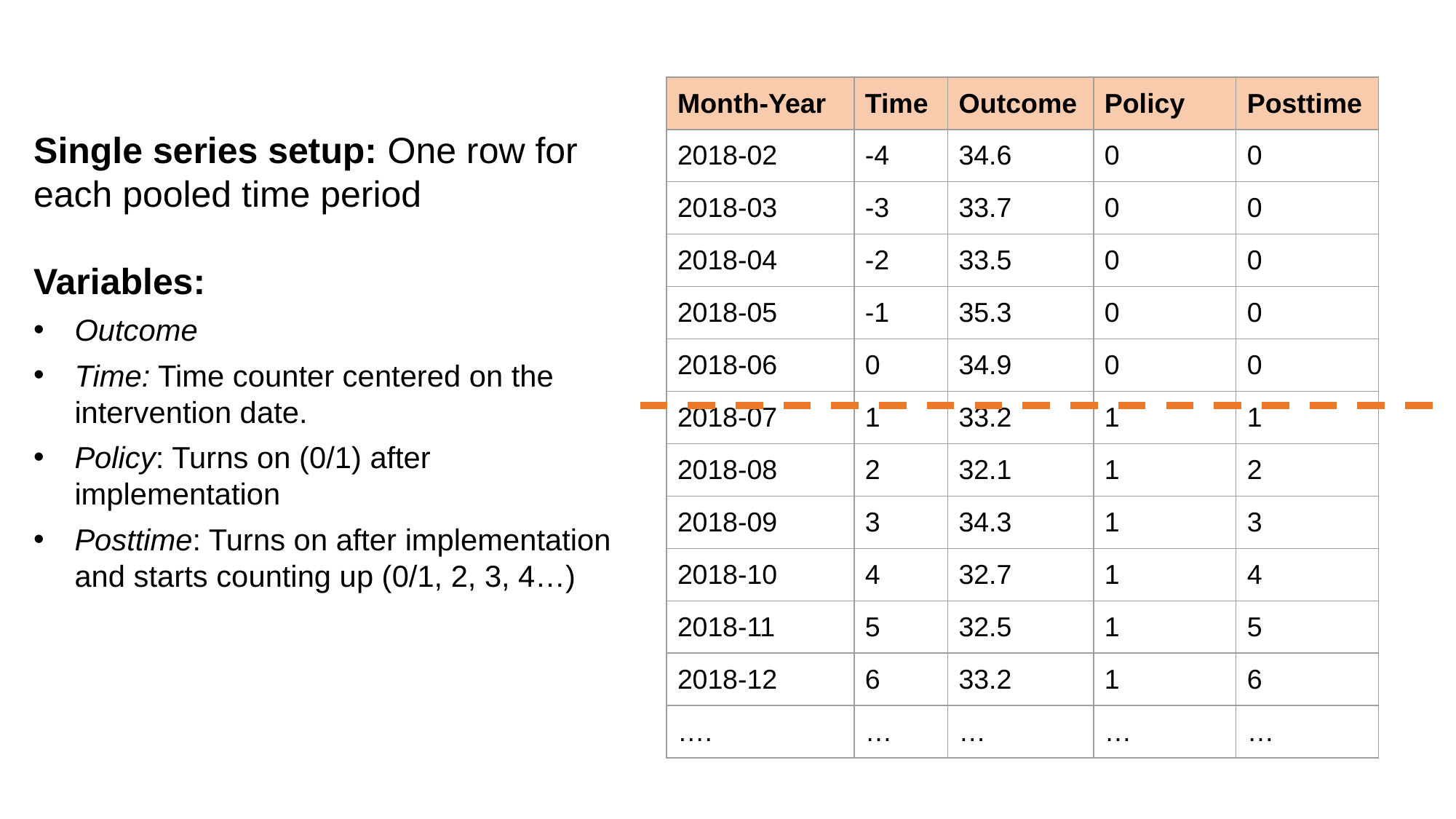

| Month-Year | Time | Outcome | Policy | Posttime |
| --- | --- | --- | --- | --- |
| 2018-02 | -4 | 34.6 | 0 | 0 |
| 2018-03 | -3 | 33.7 | 0 | 0 |
| 2018-04 | -2 | 33.5 | 0 | 0 |
| 2018-05 | -1 | 35.3 | 0 | 0 |
| 2018-06 | 0 | 34.9 | 0 | 0 |
| 2018-07 | 1 | 33.2 | 1 | 1 |
| 2018-08 | 2 | 32.1 | 1 | 2 |
| 2018-09 | 3 | 34.3 | 1 | 3 |
| 2018-10 | 4 | 32.7 | 1 | 4 |
| 2018-11 | 5 | 32.5 | 1 | 5 |
| 2018-12 | 6 | 33.2 | 1 | 6 |
| …. | … | … | … | … |
Single series setup: One row for each pooled time period

Variables:
Outcome
Time: Time counter centered on the intervention date.
Policy: Turns on (0/1) after implementation
Posttime: Turns on after implementation and starts counting up (0/1, 2, 3, 4…)